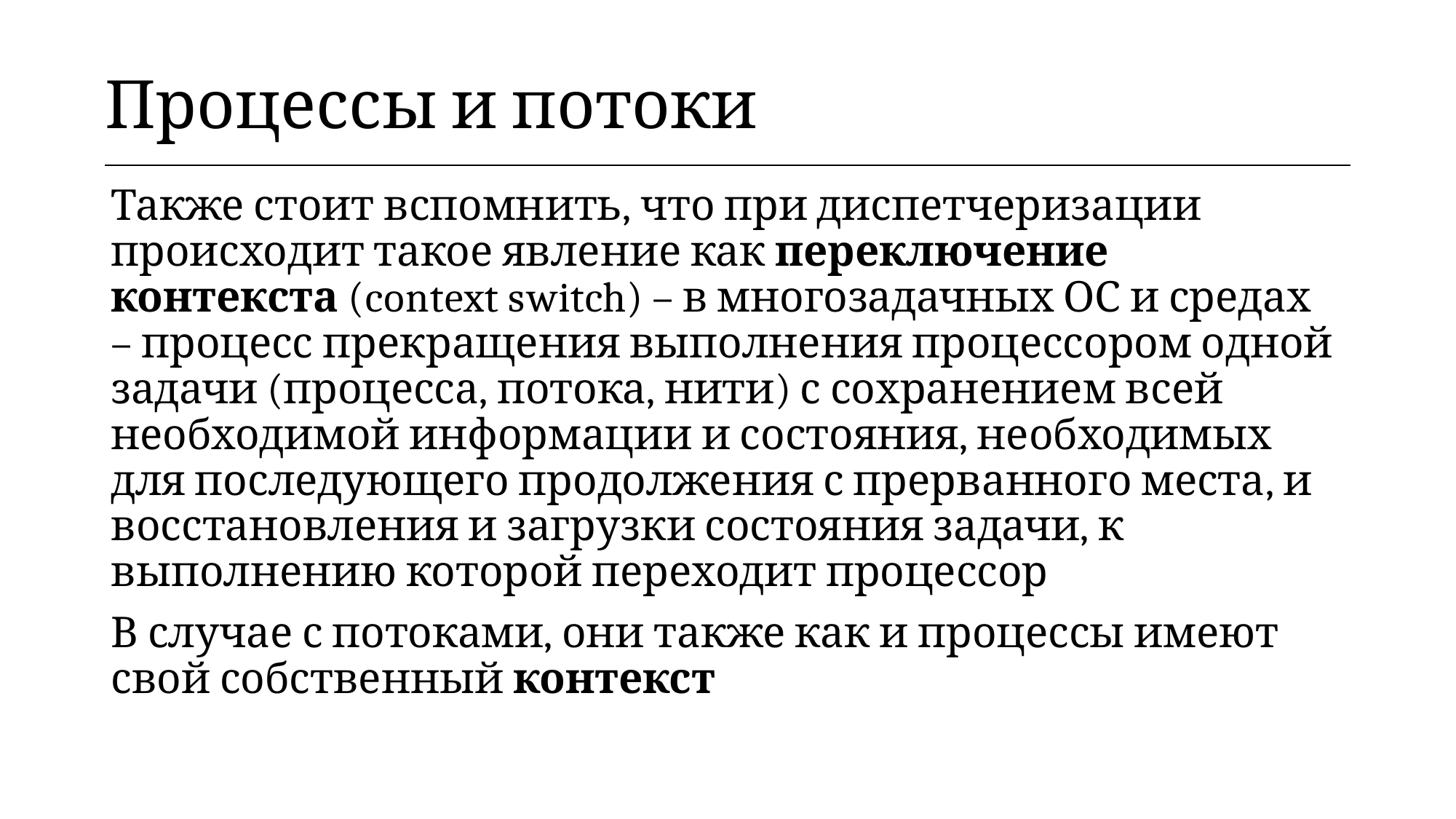

| Процессы и потоки |
| --- |
Также стоит вспомнить, что при диспетчеризации происходит такое явление как переключение контекста (context switch) – в многозадачных ОС и средах – процесс прекращения выполнения процессором одной задачи (процесса, потока, нити) с сохранением всей необходимой информации и состояния, необходимых для последующего продолжения с прерванного места, и восстановления и загрузки состояния задачи, к выполнению которой переходит процессор
В случае с потоками, они также как и процессы имеют свой собственный контекст